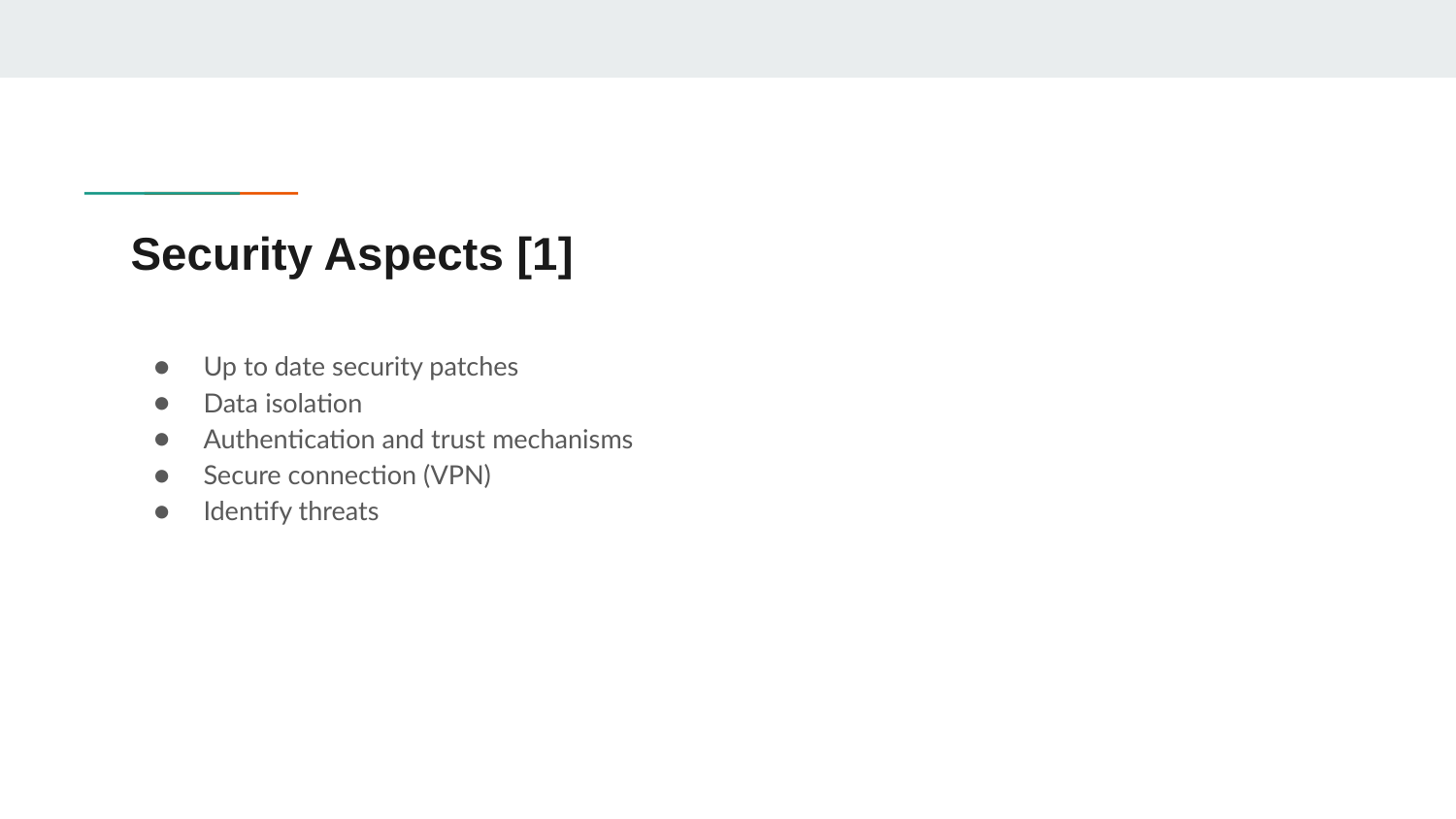

# Security Aspects [1]
Up to date security patches
Data isolation
Authentication and trust mechanisms
Secure connection (VPN)
Identify threats